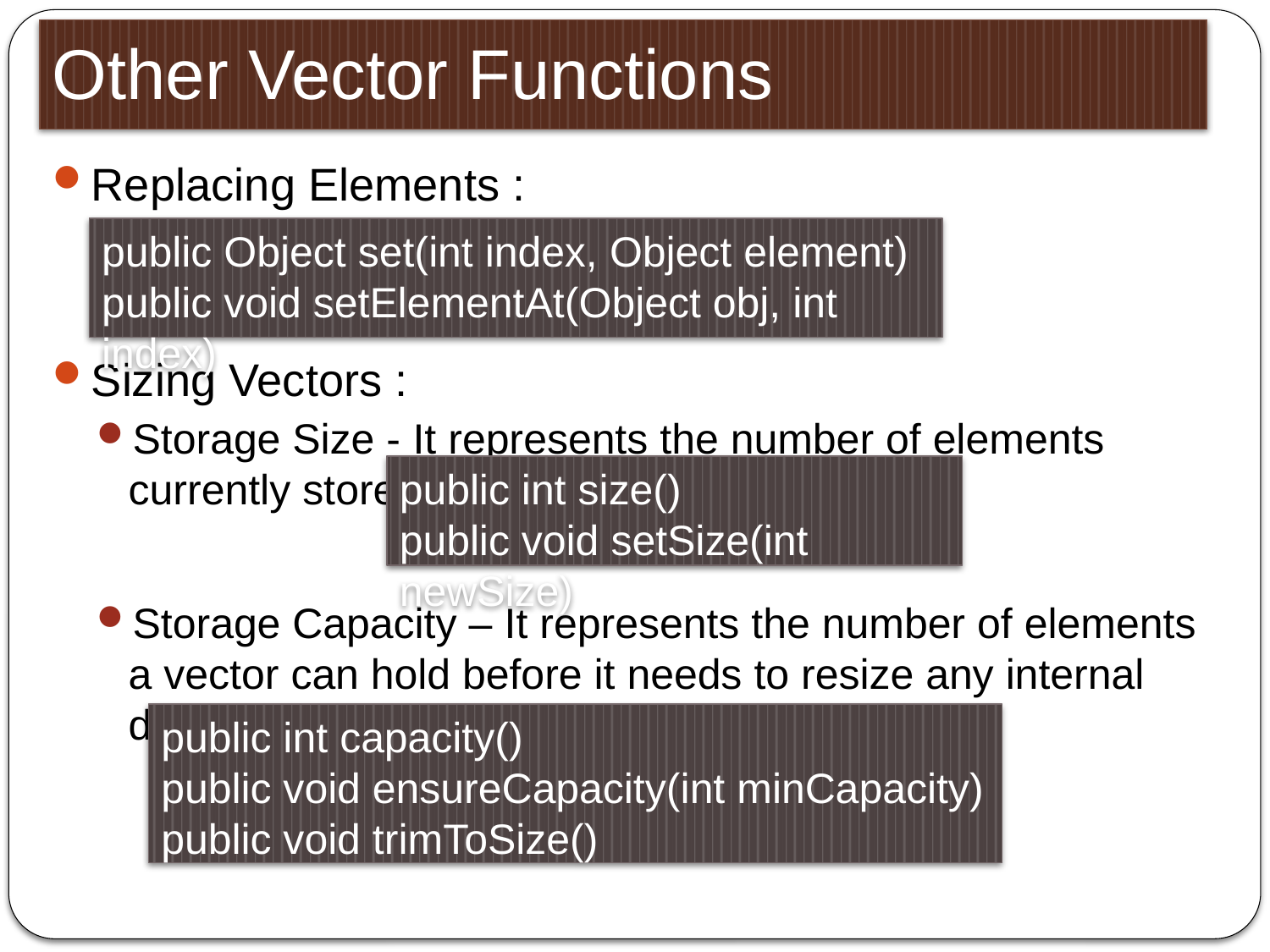

# Other Vector Functions
Replacing Elements :

Sizing Vectors :
Storage Size - It represents the number of elements currently stored in the vector.

Storage Capacity – It represents the number of elements a vector can hold before it needs to resize any internal data structures.

public Object set(int index, Object element)
public void setElementAt(Object obj, int index)
public int size()
public void setSize(int newSize)
public int capacity()
public void ensureCapacity(int minCapacity)
public void trimToSize()